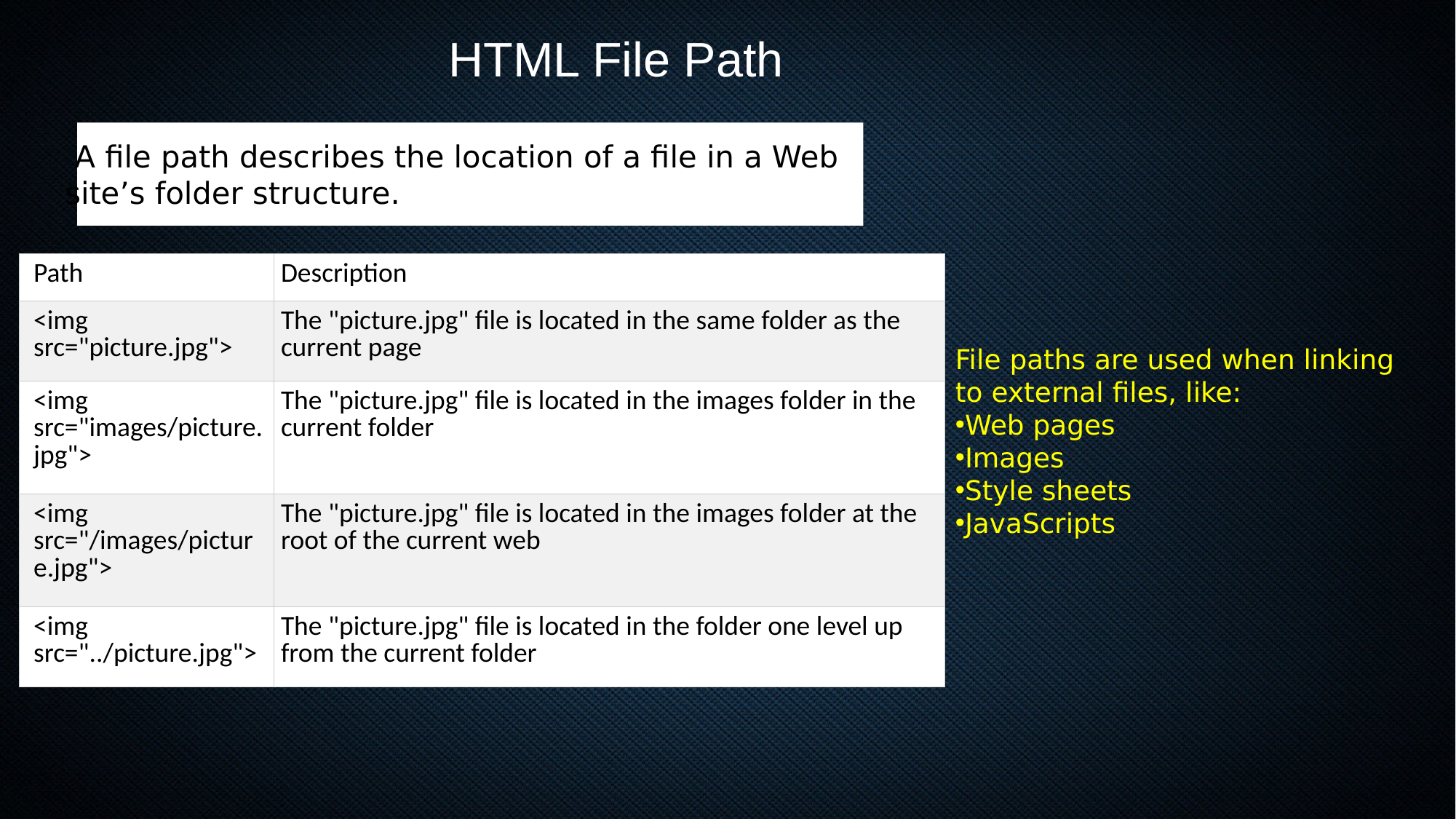

HTML File Path
 A file path describes the location of a file in a Web site’s folder structure.
| Path | Description |
| --- | --- |
| <img src="picture.jpg"> | The "picture.jpg" file is located in the same folder as the current page |
| <img src="images/picture.jpg"> | The "picture.jpg" file is located in the images folder in the current folder |
| <img src="/images/picture.jpg"> | The "picture.jpg" file is located in the images folder at the root of the current web |
| <img src="../picture.jpg"> | The "picture.jpg" file is located in the folder one level up from the current folder |
File paths are used when linking to external files, like:
Web pages
Images
Style sheets
JavaScripts